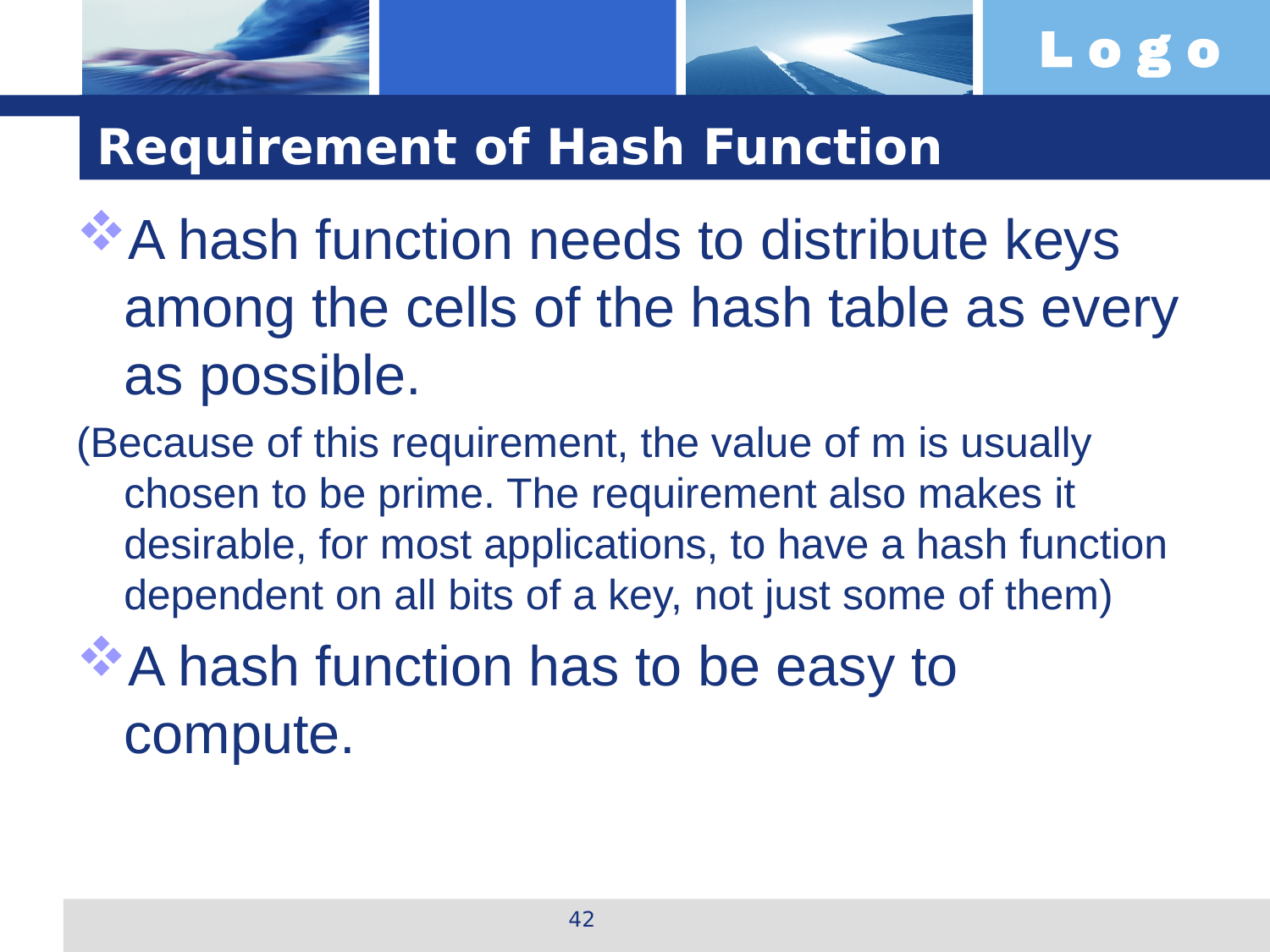

# Requirement of Hash Function
A hash function needs to distribute keys among the cells of the hash table as every as possible.
(Because of this requirement, the value of m is usually chosen to be prime. The requirement also makes it desirable, for most applications, to have a hash function dependent on all bits of a key, not just some of them)
A hash function has to be easy to compute.

42